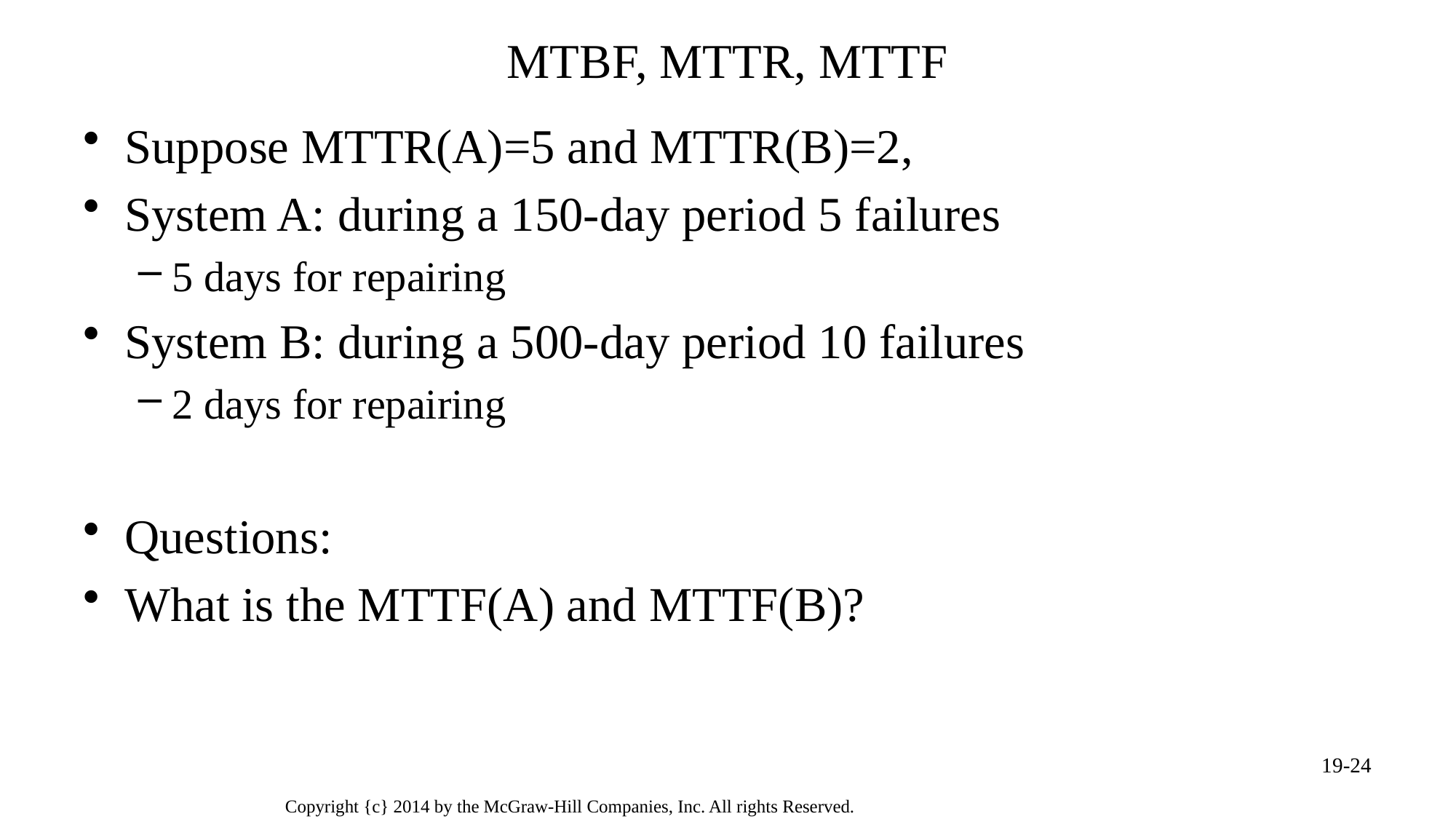

# MTBF, MTTR, MTTF
Suppose MTTR(A)=5 and MTTR(B)=2,
System A: during a 150-day period 5 failures
5 days for repairing
System B: during a 500-day period 10 failures
2 days for repairing

Questions:
What is the MTTF(A) and MTTF(B)?
19-24